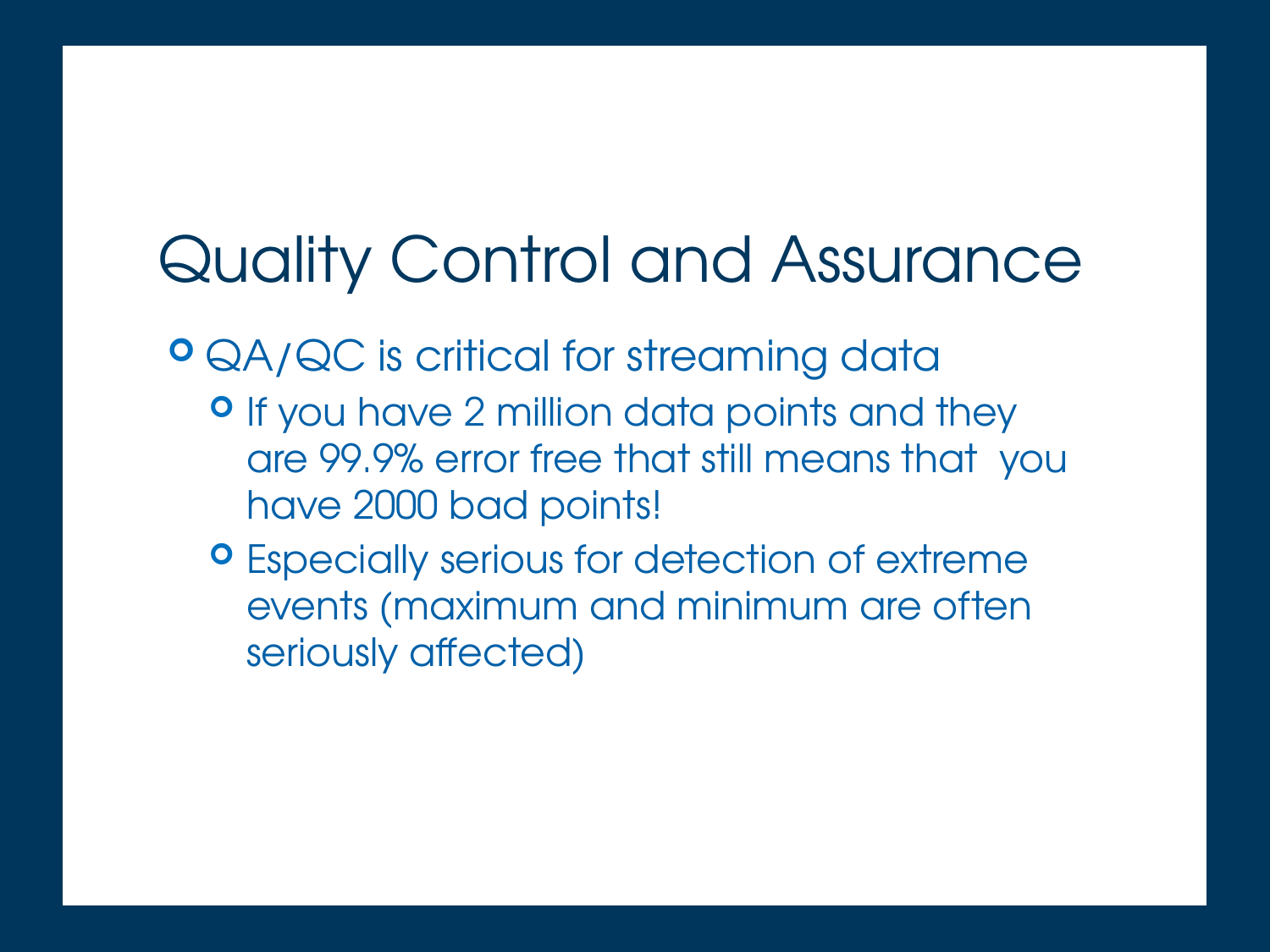

# Quality Control and Assurance
QA/QC is critical for streaming data
If you have 2 million data points and they are 99.9% error free that still means that  you have 2000 bad points!
Especially serious for detection of extreme events (maximum and minimum are often seriously affected)